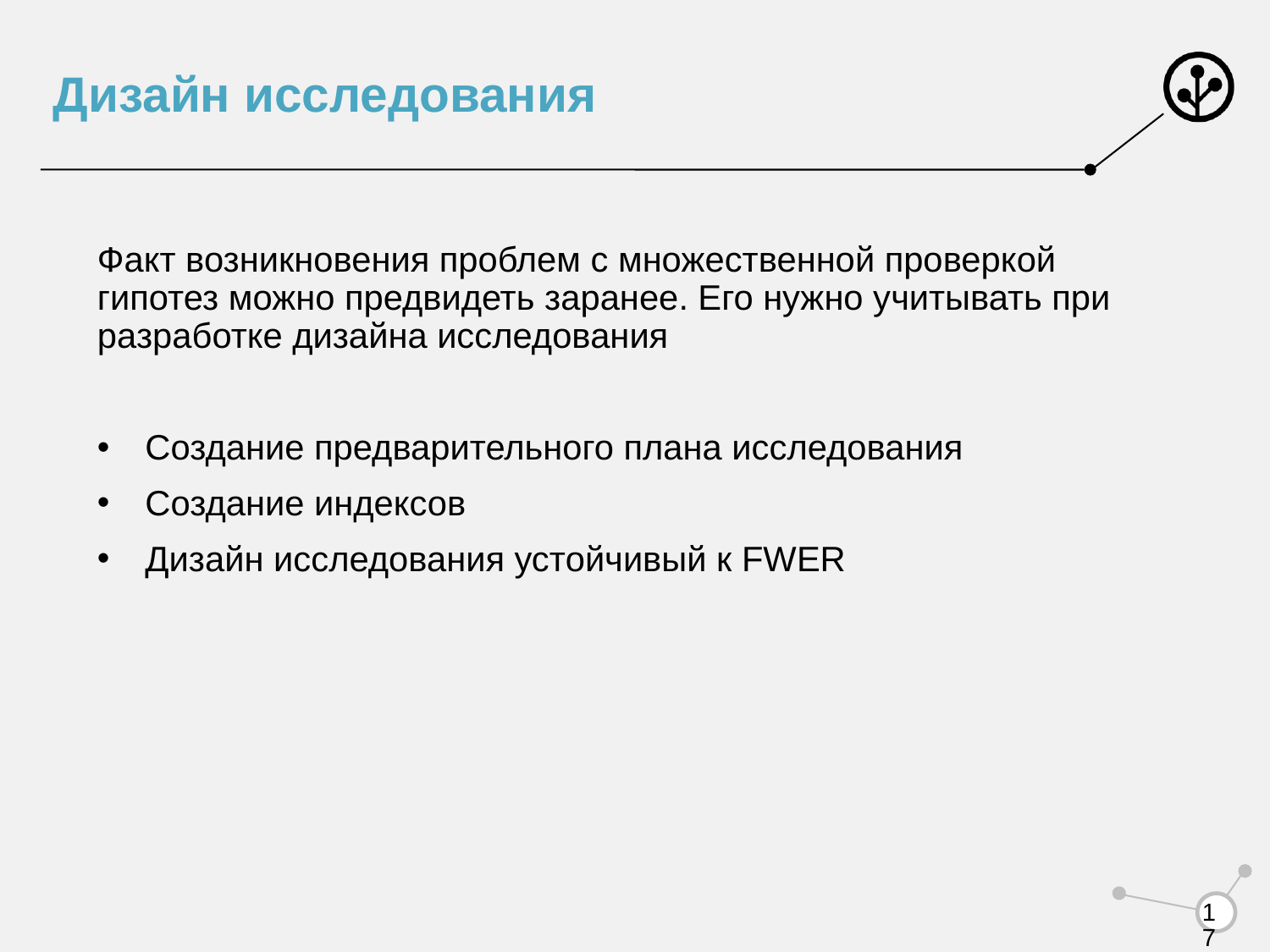

# Дизайн исследования
Факт возникновения проблем с множественной проверкой гипотез можно предвидеть заранее. Его нужно учитывать при разработке дизайна исследования

Создание предварительного плана исследования
Создание индексов
Дизайн исследования устойчивый к FWER

17